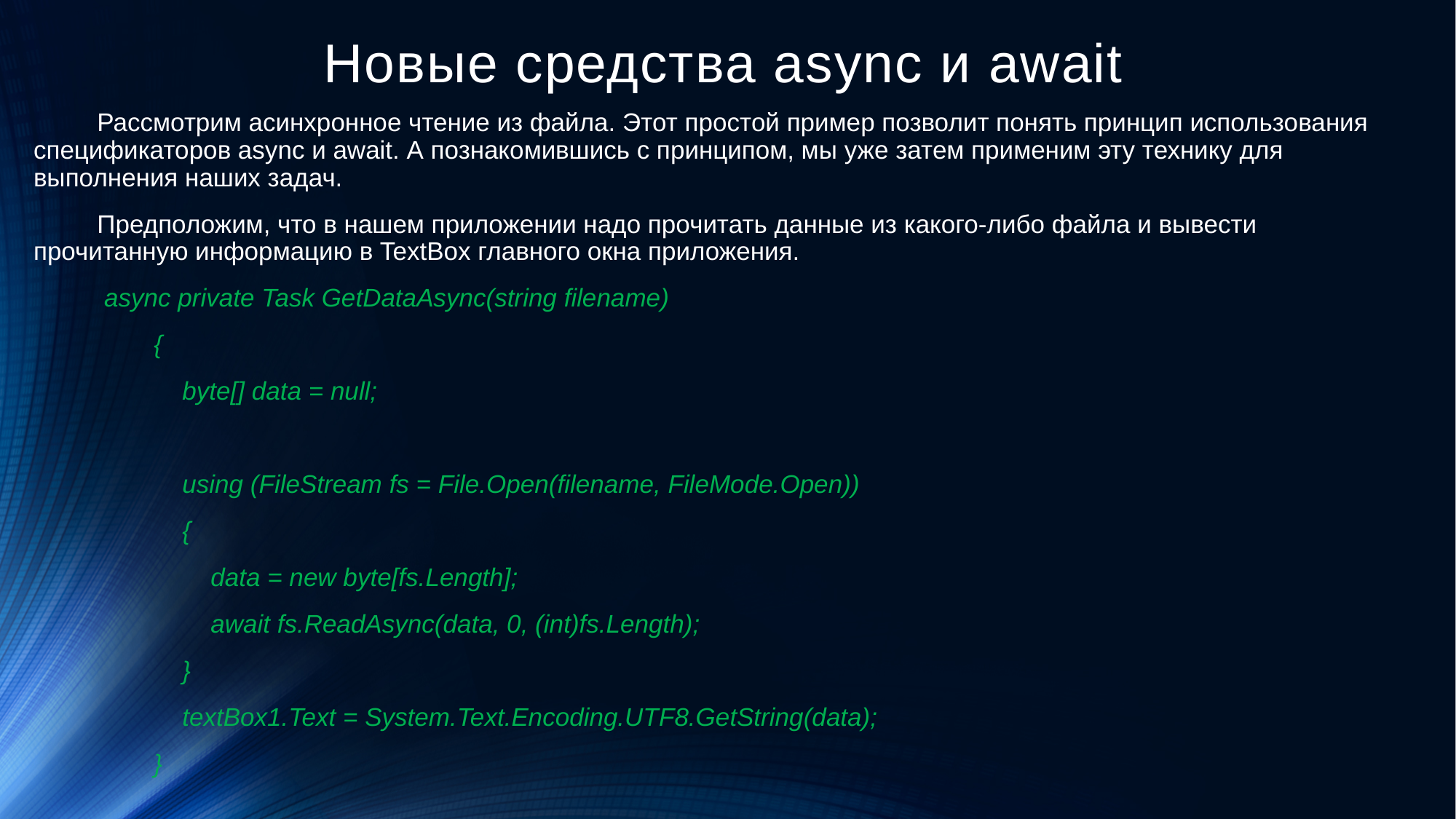

# Новые средства async и await
Рассмотрим асинхронное чтение из файла. Этот простой пример позволит понять принцип использования спецификаторов async и await. А познакомившись с принципом, мы уже затем применим эту технику для выполнения наших задач.
Предположим, что в нашем приложении надо прочитать данные из какого-либо файла и вывести прочитанную информацию в TextBox главного окна приложения.
 async private Task GetDataAsync(string filename)
        {
            byte[] data = null;

            using (FileStream fs = File.Open(filename, FileMode.Open))
            {
                data = new byte[fs.Length];
                await fs.ReadAsync(data, 0, (int)fs.Length);
            }
            textBox1.Text = System.Text.Encoding.UTF8.GetString(data);
        }